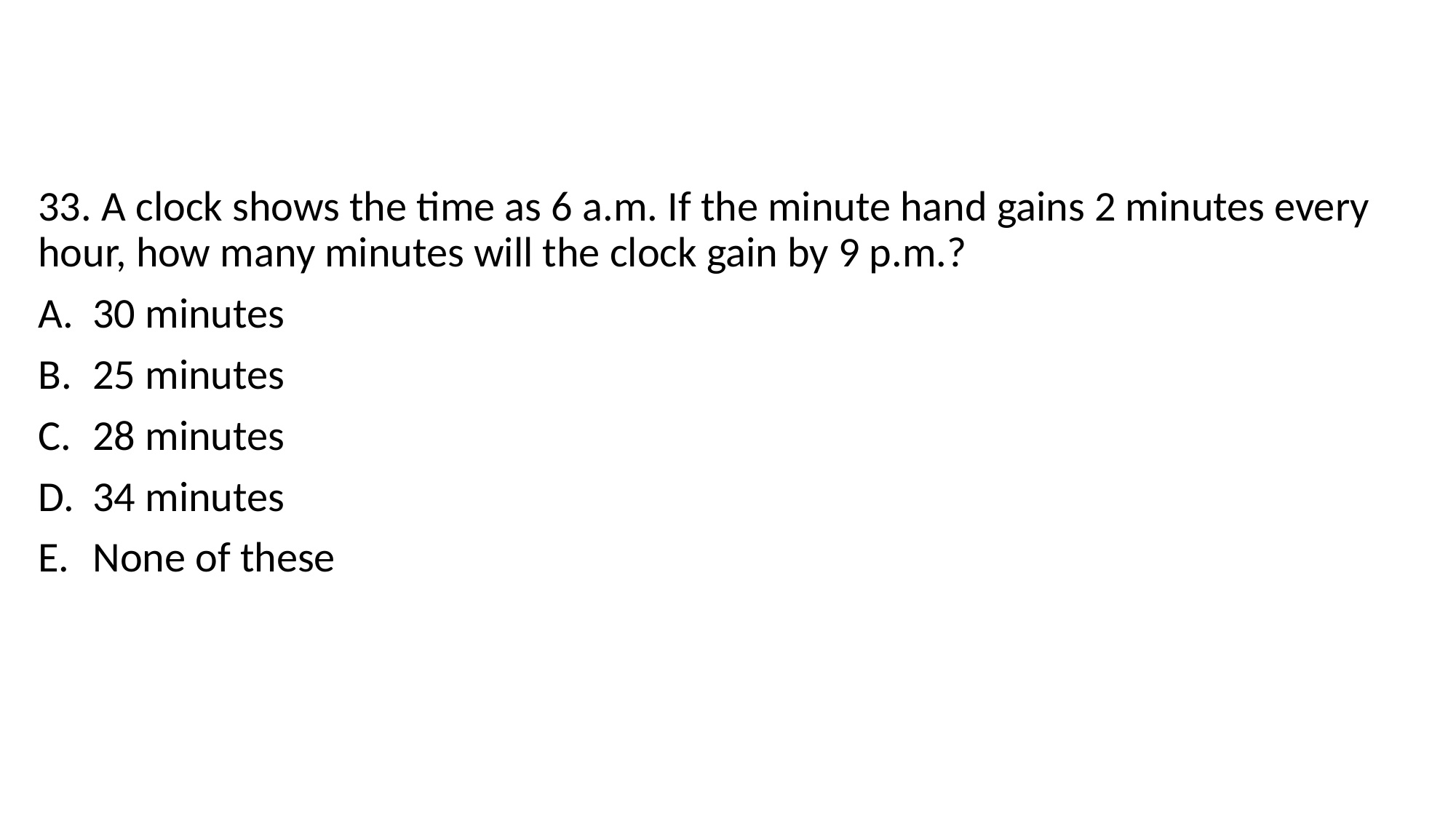

33. A clock shows the time as 6 a.m. If the minute hand gains 2 minutes every hour, how many minutes will the clock gain by 9 p.m.?
30 minutes
25 minutes
28 minutes
34 minutes
None of these